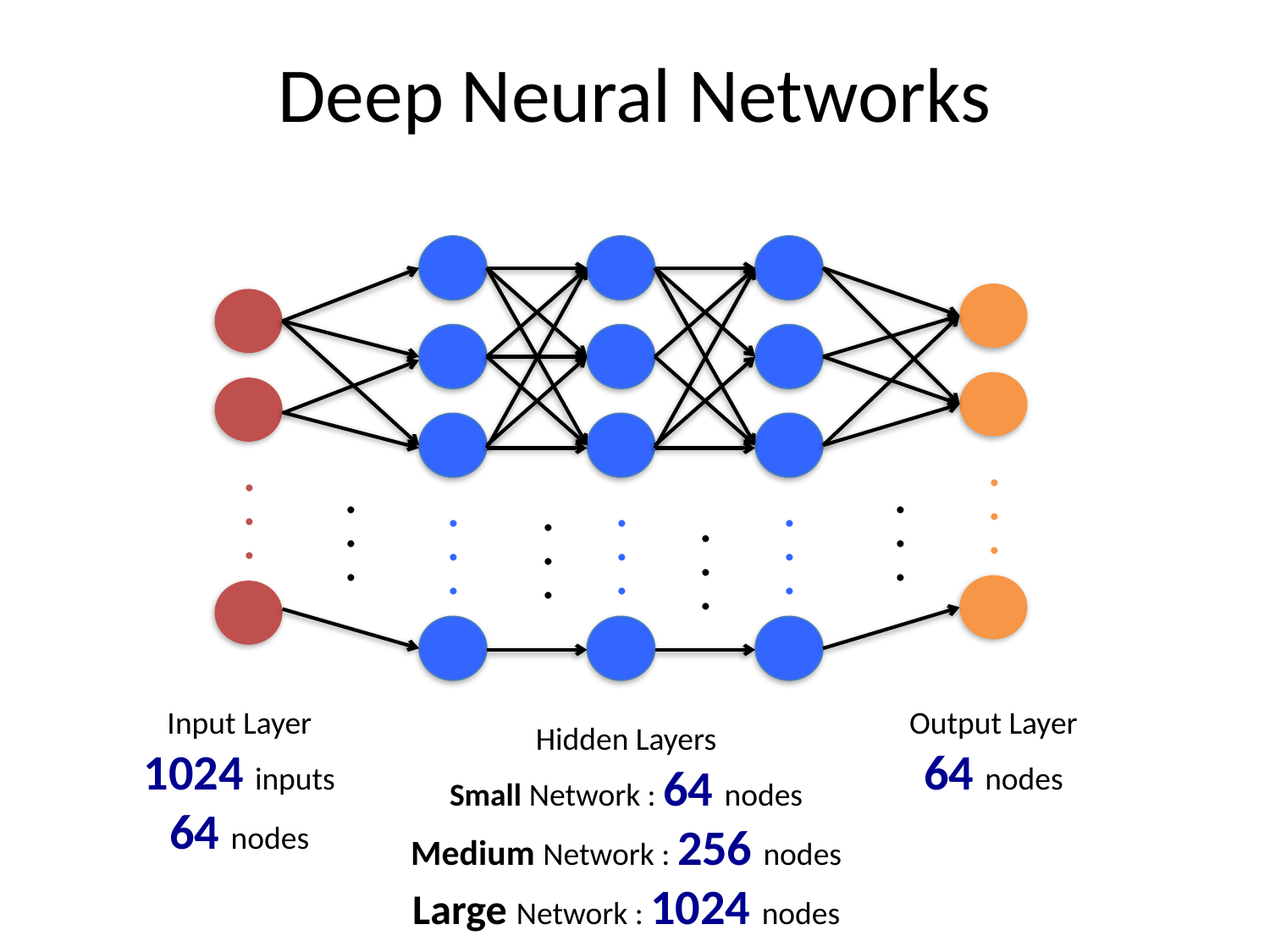

# Deep Neural Networks

.
.
.

.
.
.

.
.
.

.
.
.

.
.
.

.
.
.
.
.
.
.
.
.
.
.
.
Input Layer
1024 inputs
64 nodes
Output Layer
64 nodes
Hidden Layers
Small Network : 64 nodes
Medium Network : 256 nodes
Large Network : 1024 nodes